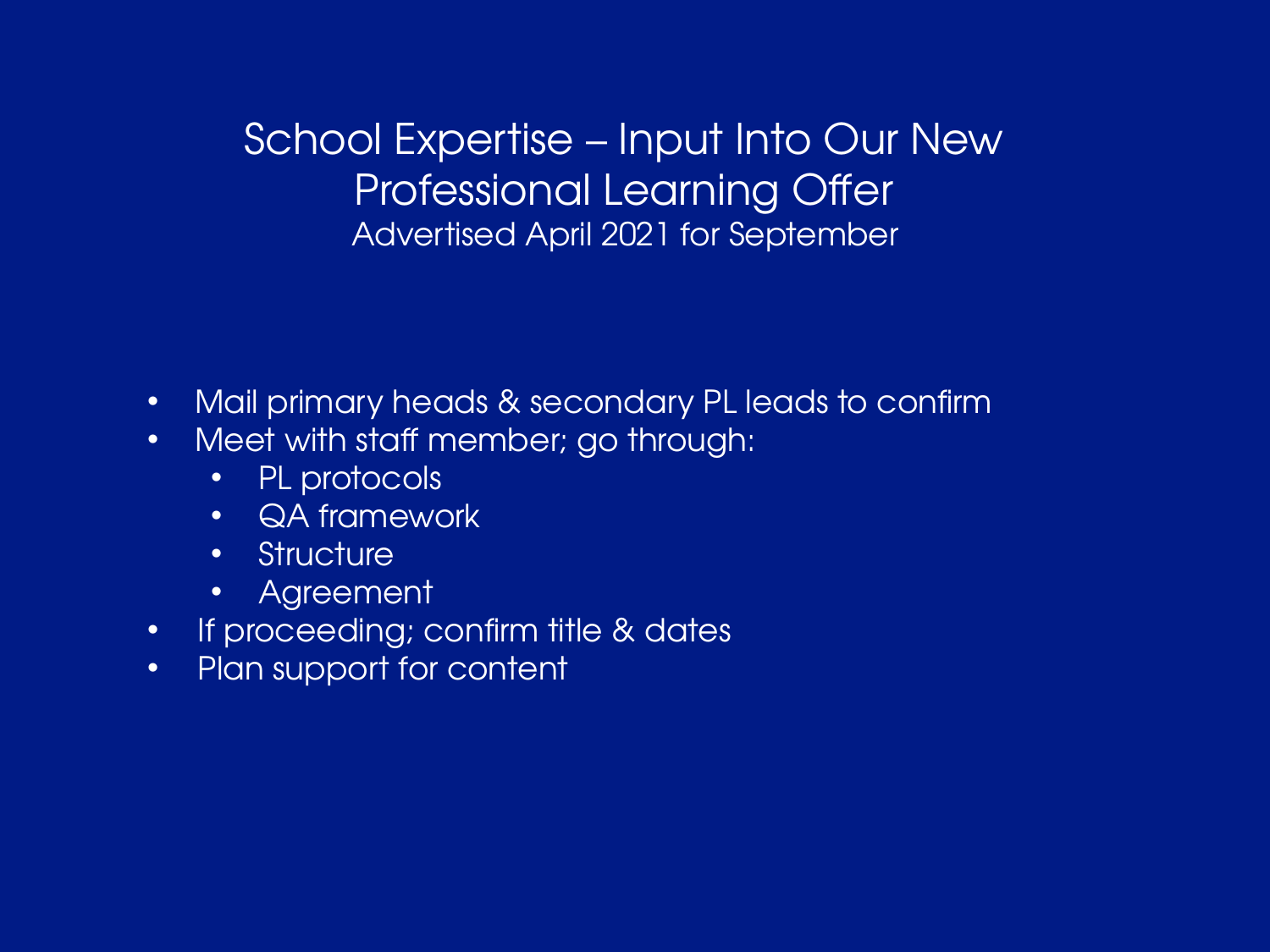

School Expertise – Input Into Our New
Professional Learning Offer
Advertised April 2021 for September
Mail primary heads & secondary PL leads to confirm
Meet with staff member; go through:
PL protocols
QA framework
Structure
Agreement
If proceeding; confirm title & dates
Plan support for content